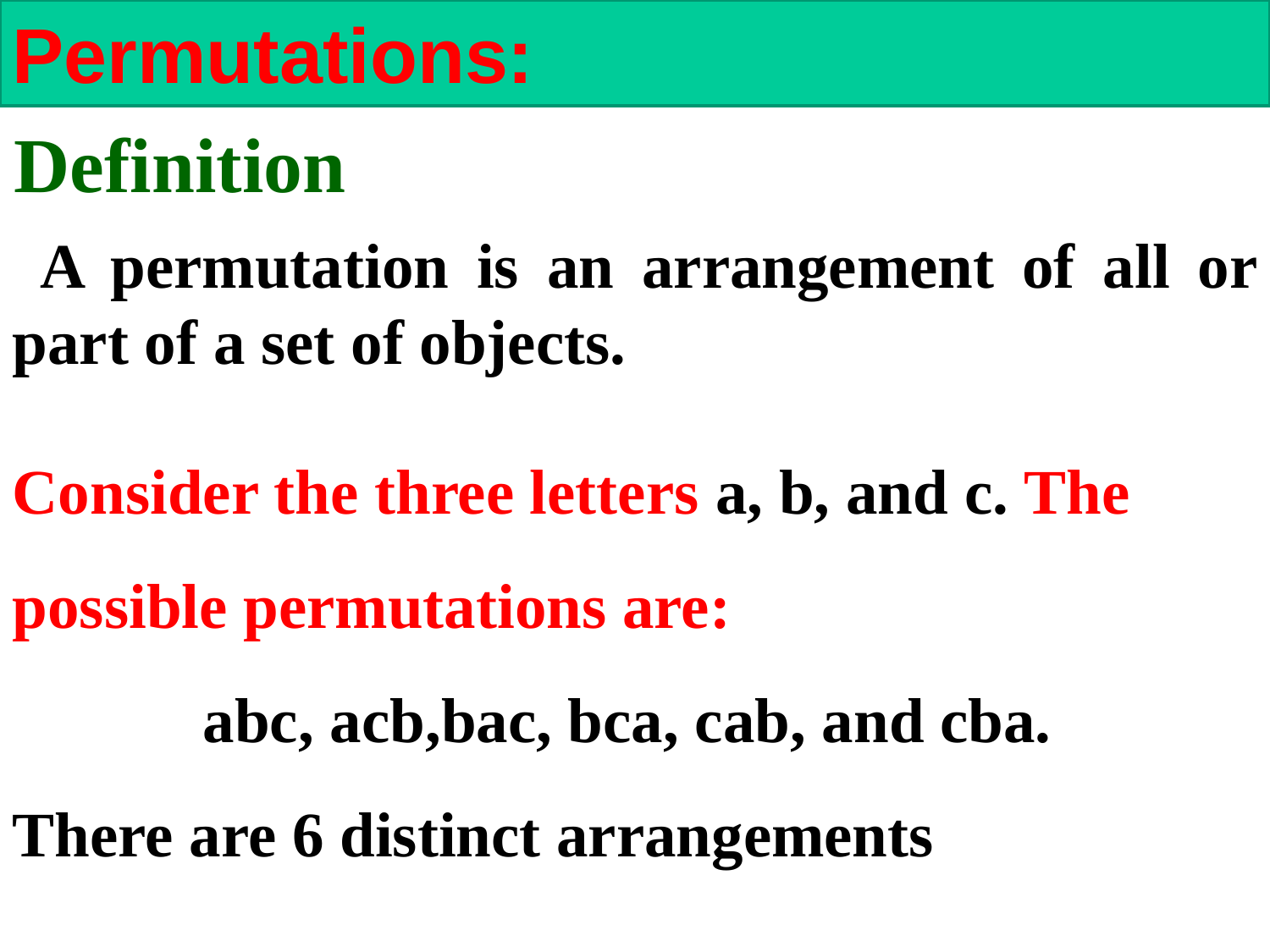

Permutations:
Definition
 A permutation is an arrangement of all or part of a set of objects.
Consider the three letters a, b, and c. The possible permutations are:
            abc, acb,bac, bca, cab, and cba.
There are 6 distinct arrangements